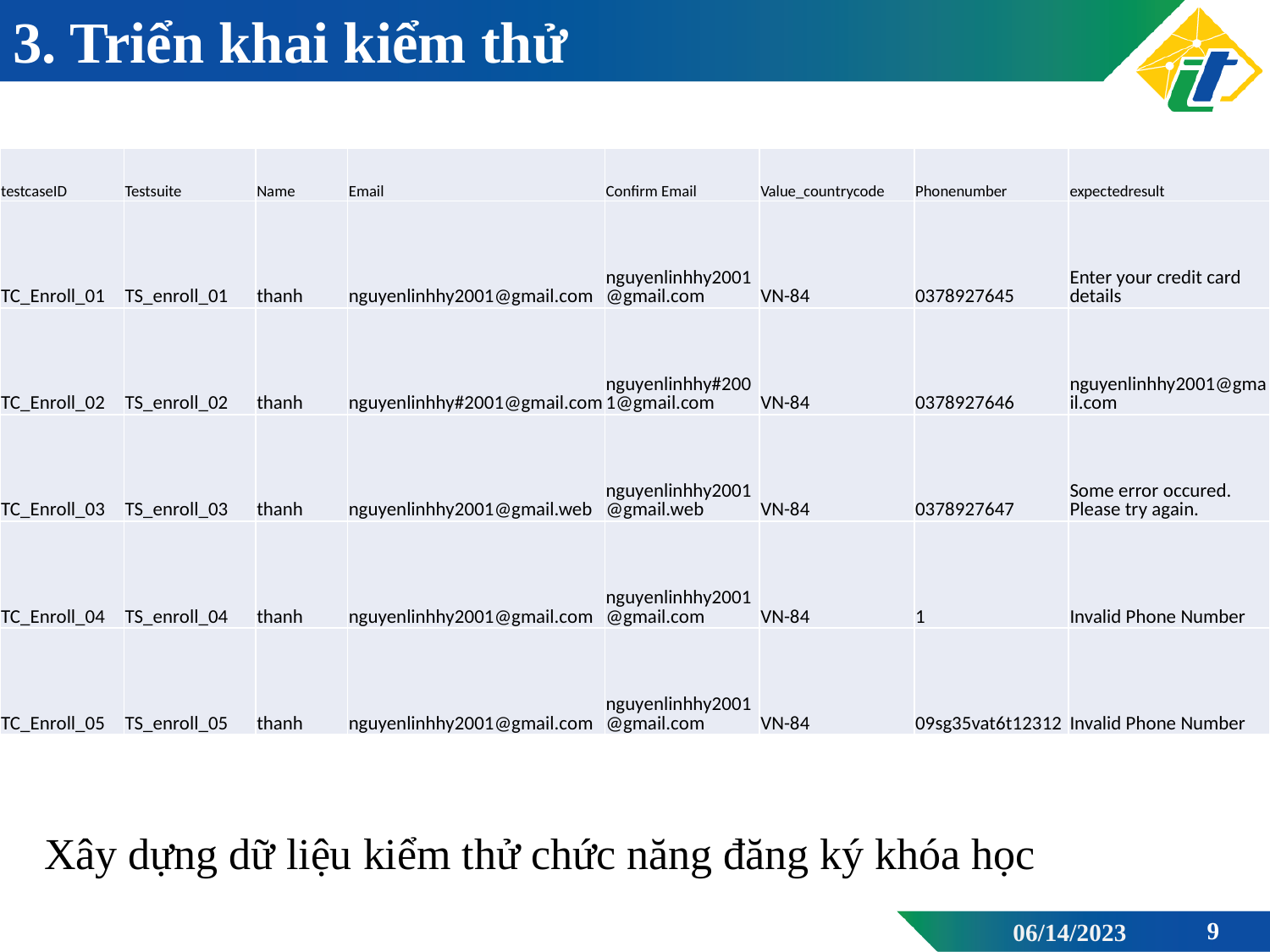

# 3. Triển khai kiểm thử
| testcaseID | Testsuite | Name | Email | Confirm Email | Value\_countrycode | Phonenumber | expectedresult |
| --- | --- | --- | --- | --- | --- | --- | --- |
| TC\_Enroll\_01 | TS\_enroll\_01 | thanh | nguyenlinhhy2001@gmail.com | nguyenlinhhy2001@gmail.com | VN-84 | 0378927645 | Enter your credit card details |
| TC\_Enroll\_02 | TS\_enroll\_02 | thanh | nguyenlinhhy#2001@gmail.com | nguyenlinhhy#2001@gmail.com | VN-84 | 0378927646 | nguyenlinhhy2001@gmail.com |
| TC\_Enroll\_03 | TS\_enroll\_03 | thanh | nguyenlinhhy2001@gmail.web | nguyenlinhhy2001@gmail.web | VN-84 | 0378927647 | Some error occured. Please try again. |
| TC\_Enroll\_04 | TS\_enroll\_04 | thanh | nguyenlinhhy2001@gmail.com | nguyenlinhhy2001@gmail.com | VN-84 | 1 | Invalid Phone Number |
| TC\_Enroll\_05 | TS\_enroll\_05 | thanh | nguyenlinhhy2001@gmail.com | nguyenlinhhy2001@gmail.com | VN-84 | 09sg35vat6t12312 | Invalid Phone Number |
Xây dựng dữ liệu kiểm thử chức năng đăng ký khóa học
06/14/2023
9